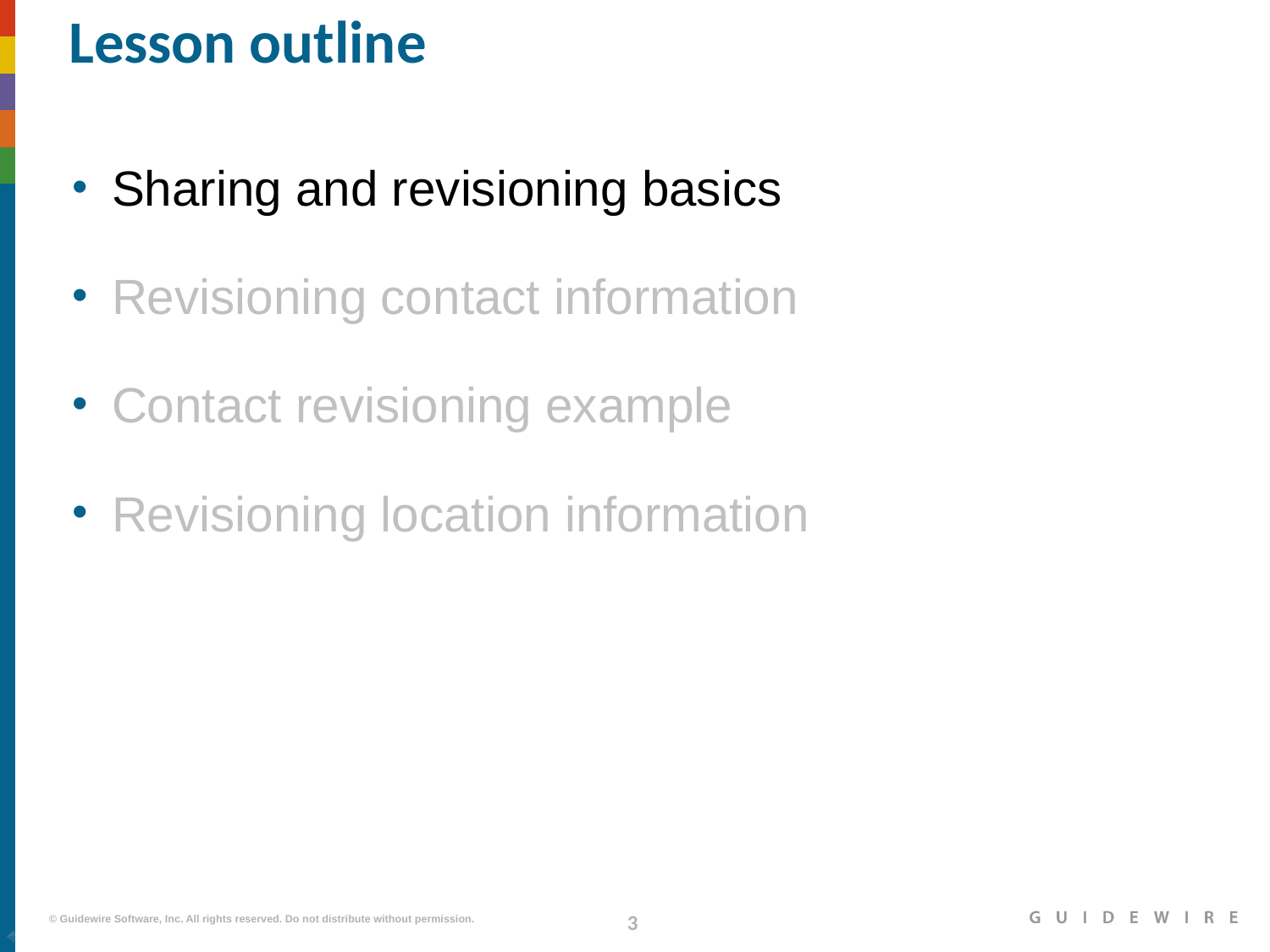

# Lesson outline
Sharing and revisioning basics
Revisioning contact information
Contact revisioning example
Revisioning location information